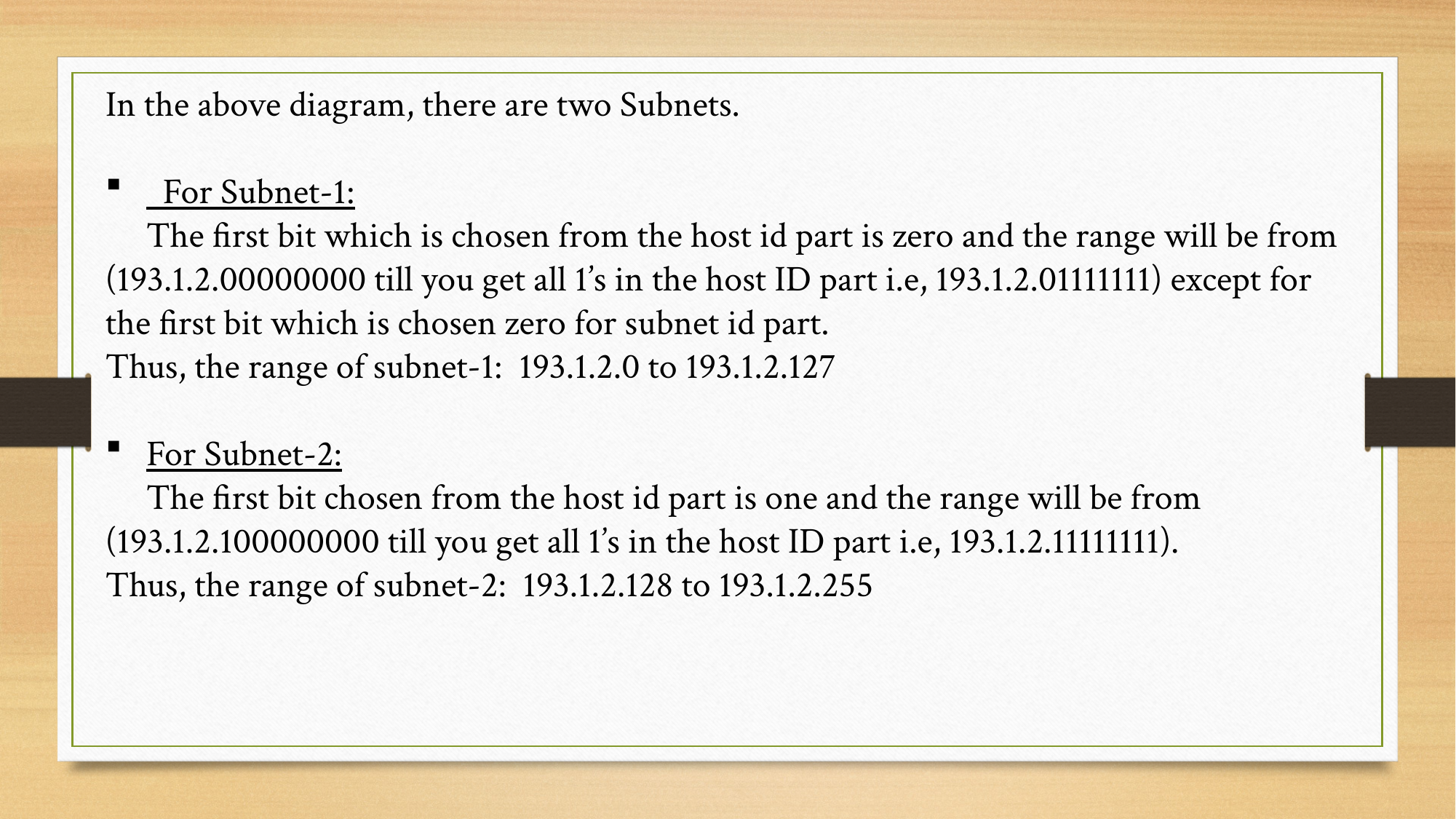

In the above diagram, there are two Subnets.

  For Subnet-1:
     The first bit which is chosen from the host id part is zero and the range will be from (193.1.2.00000000 till you get all 1’s in the host ID part i.e, 193.1.2.01111111) except for the first bit which is chosen zero for subnet id part.
Thus, the range of subnet-1:  193.1.2.0 to 193.1.2.127

For Subnet-2:
     The first bit chosen from the host id part is one and the range will be from (193.1.2.100000000 till you get all 1’s in the host ID part i.e, 193.1.2.11111111).
Thus, the range of subnet-2:  193.1.2.128 to 193.1.2.255